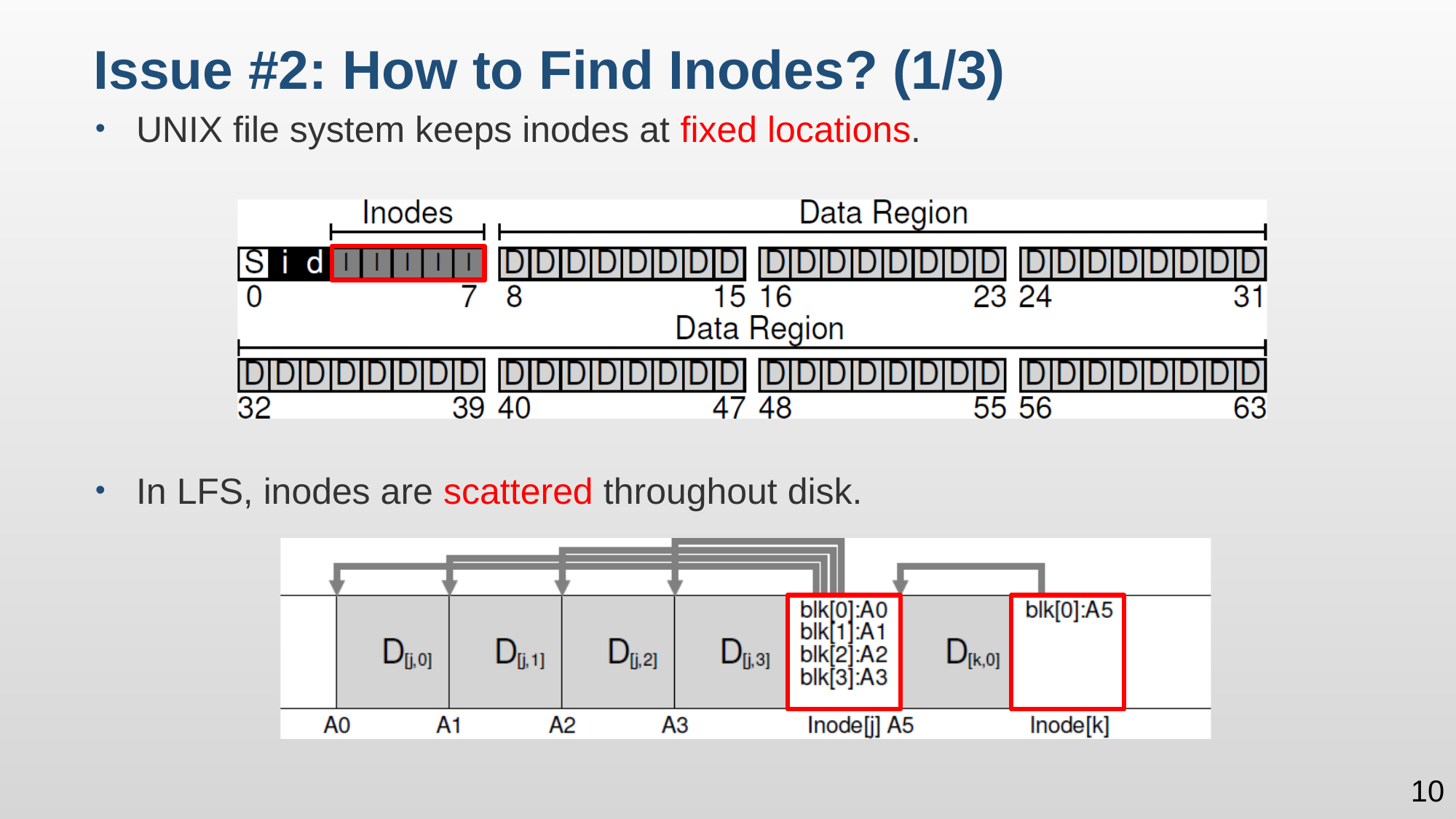

Issue #2: How to Find Inodes? (1/3)
UNIX file system keeps inodes at fixed locations.

In LFS, inodes are scattered throughout disk.

10